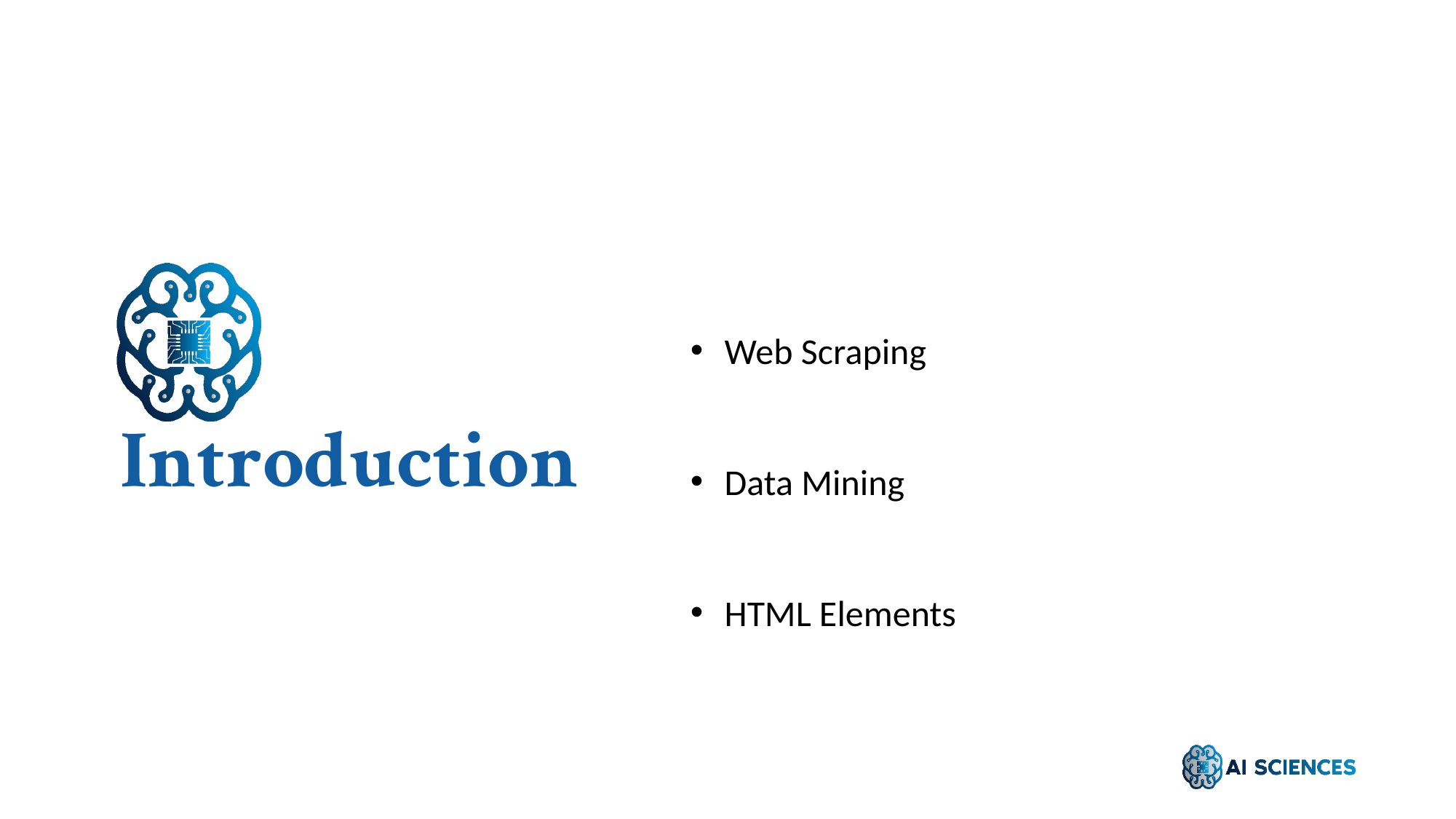

# Introduction
Web Scraping
Data Mining
HTML Elements